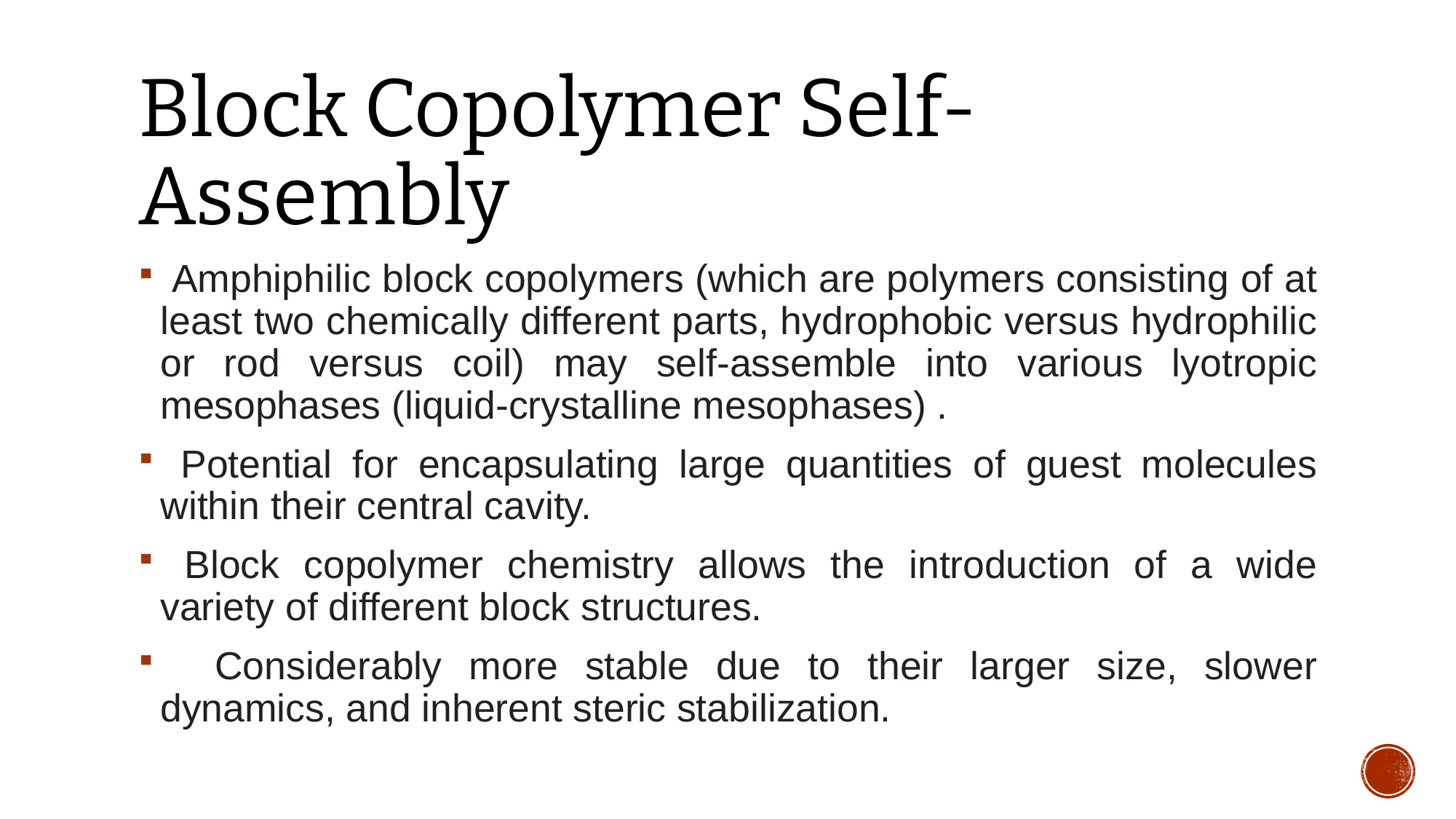

# Block Copolymer Self-Assembly
 Amphiphilic block copolymers (which are polymers consisting of at least two chemically different parts, hydrophobic versus hydrophilic or rod versus coil) may self-assemble into various lyotropic mesophases (liquid-crystalline mesophases) .
 Potential for encapsulating large quantities of guest molecules within their central cavity.
 Block copolymer chemistry allows the introduction of a wide variety of different block structures.
  Considerably more stable due to their larger size, slower dynamics, and inherent steric stabilization.